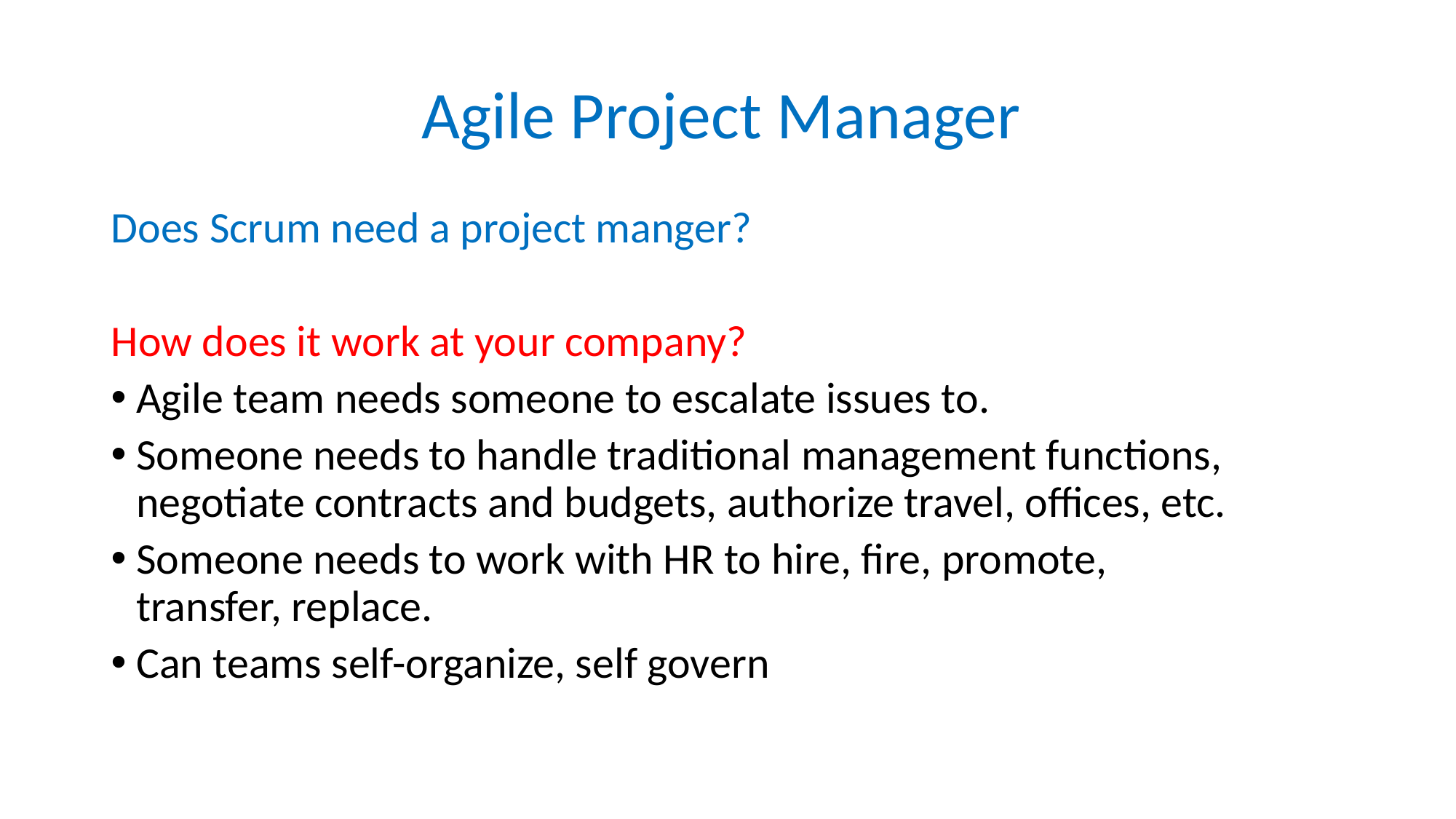

# Agile Project Manager
Does Scrum need a project manger?

How does it work at your company?
Agile team needs someone to escalate issues to.
Someone needs to handle traditional management functions, negotiate contracts and budgets, authorize travel, offices, etc.
Someone needs to work with HR to hire, fire, promote, transfer, replace.
Can teams self-organize, self govern